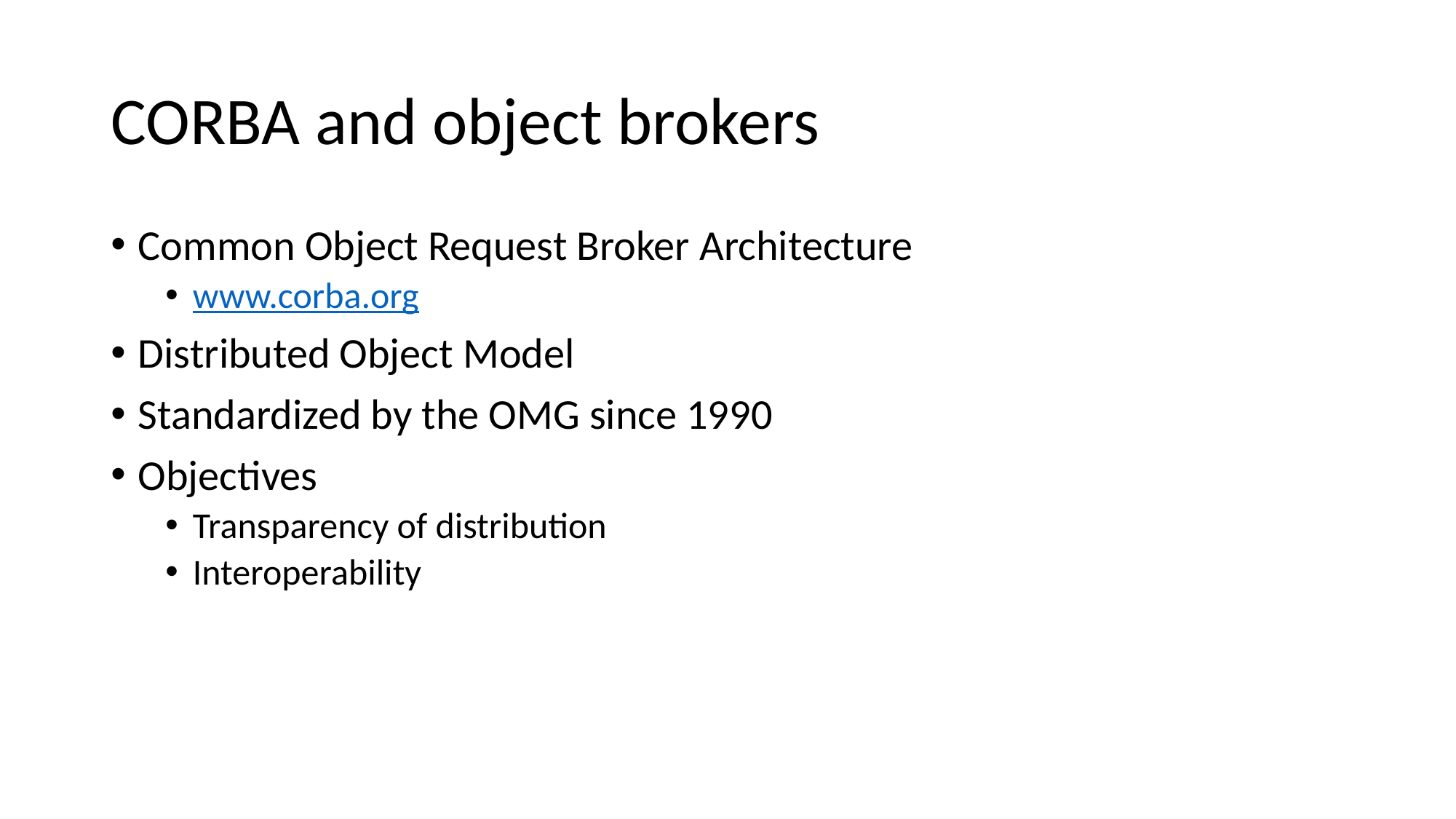

# CORBA and object brokers
Common Object Request Broker Architecture
www.corba.org
Distributed Object Model
Standardized by the OMG since 1990
Objectives
Transparency of distribution
Interoperability